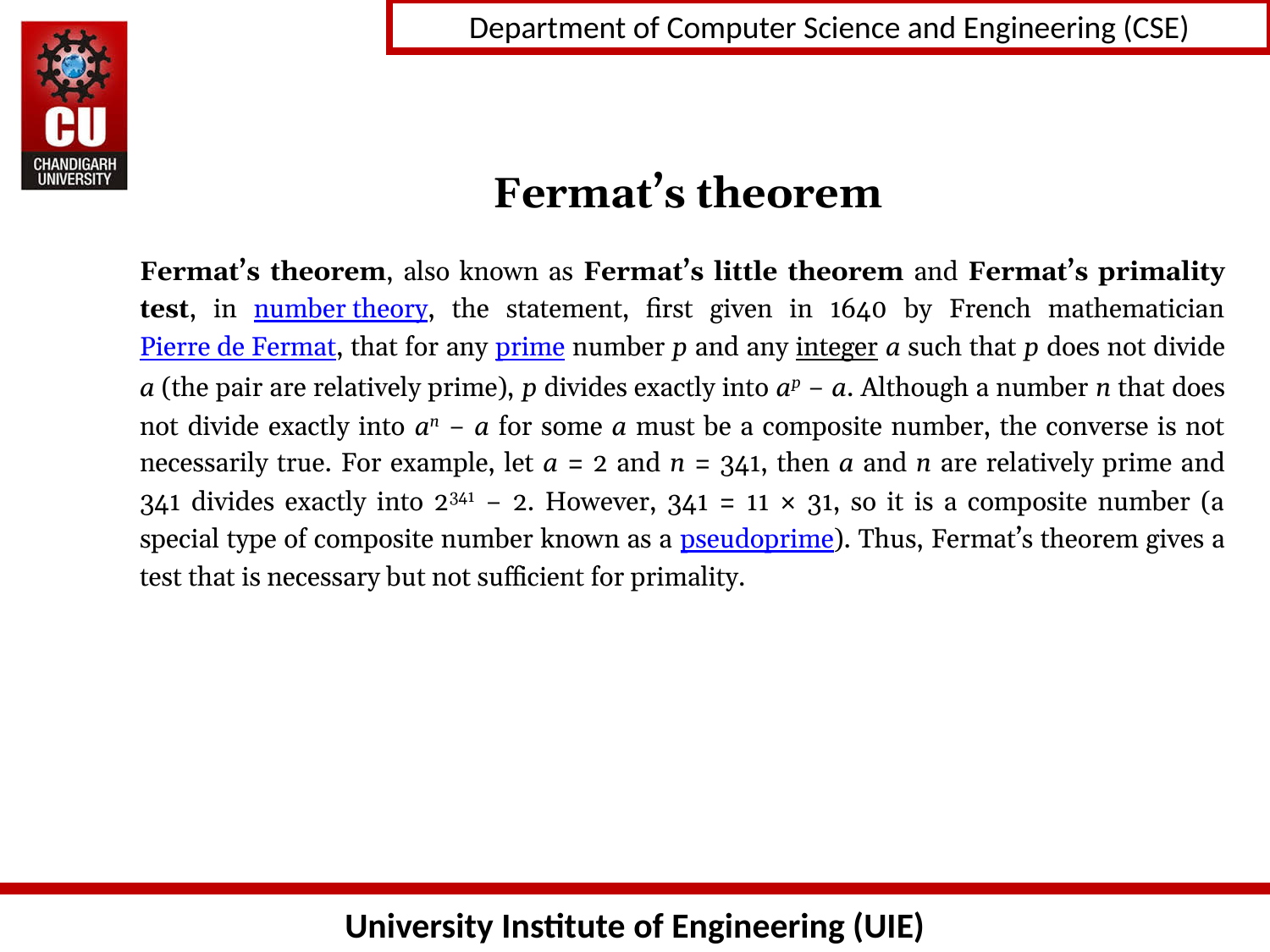

# Fermat’s theorem
Fermat’s theorem, also known as Fermat’s little theorem and Fermat’s primality test, in number theory, the statement, first given in 1640 by French mathematician Pierre de Fermat, that for any prime number p and any integer a such that p does not divide a (the pair are relatively prime), p divides exactly into ap − a. Although a number n that does not divide exactly into an − a for some a must be a composite number, the converse is not necessarily true. For example, let a = 2 and n = 341, then a and n are relatively prime and 341 divides exactly into 2341 − 2. However, 341 = 11 × 31, so it is a composite number (a special type of composite number known as a pseudoprime). Thus, Fermat’s theorem gives a test that is necessary but not sufficient for primality.